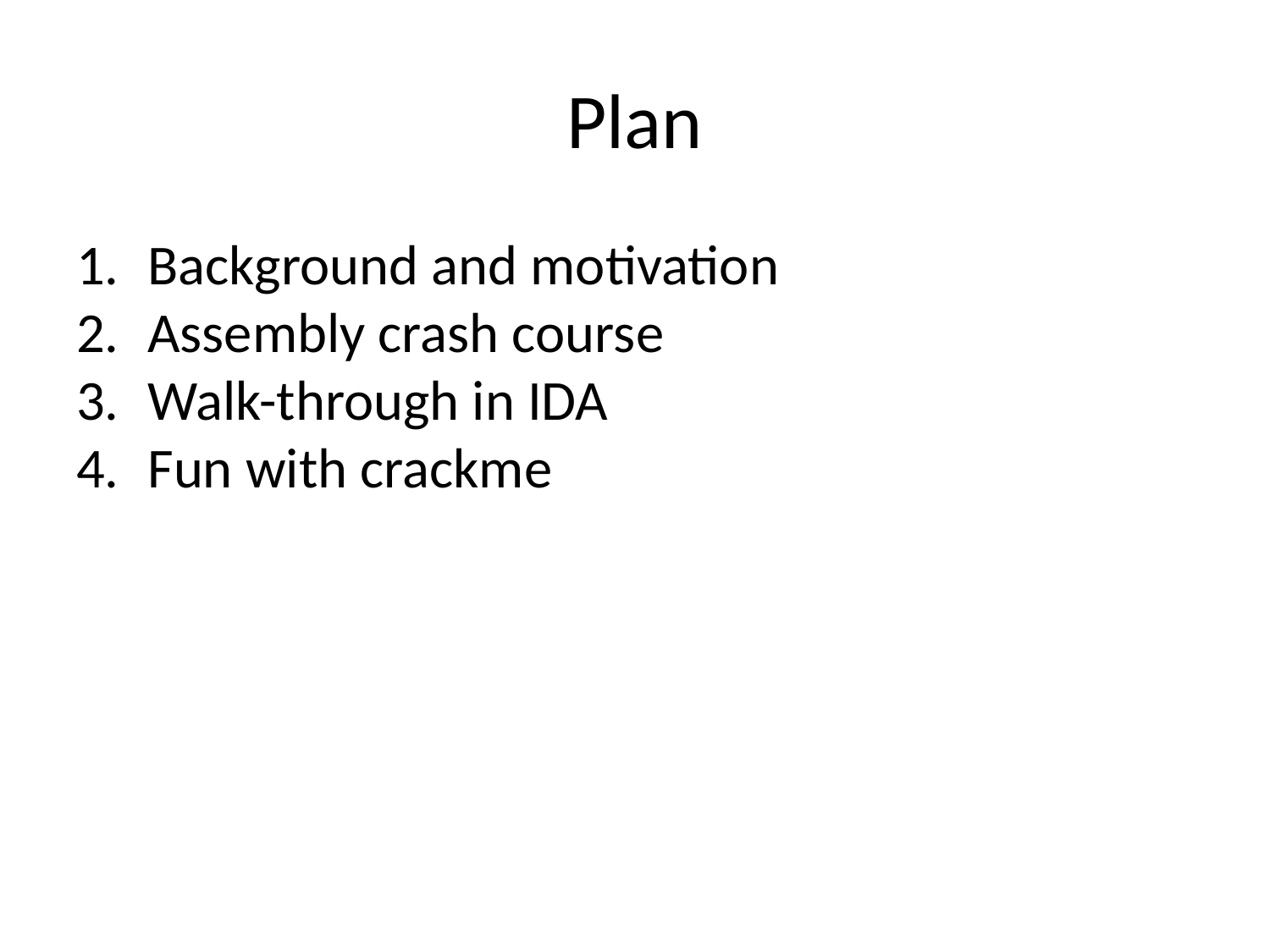

# Plan
Background and motivation
Assembly crash course
Walk-through in IDA
Fun with crackme